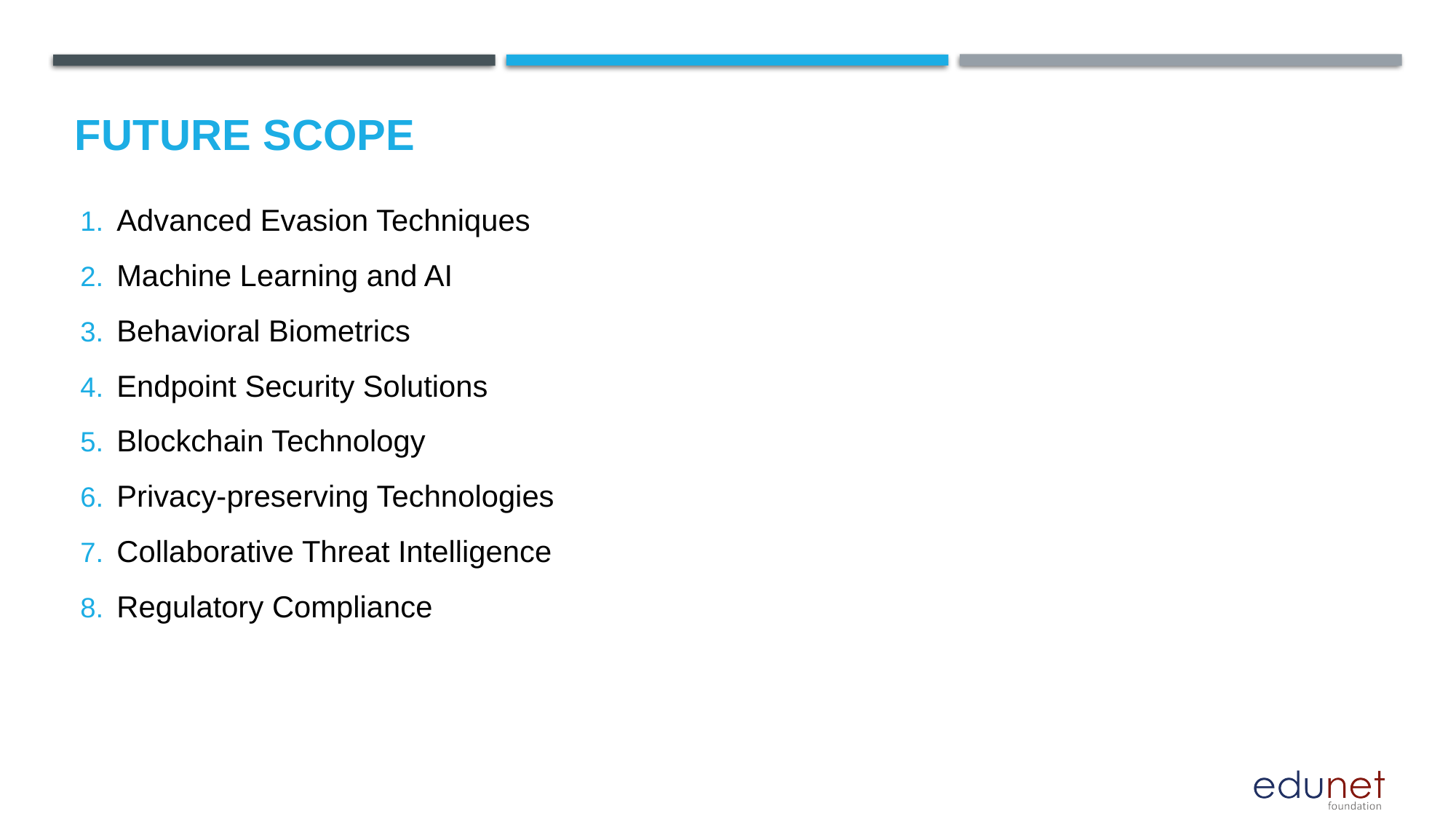

Future scope
Advanced Evasion Techniques
Machine Learning and AI
Behavioral Biometrics
Endpoint Security Solutions
Blockchain Technology
Privacy-preserving Technologies
Collaborative Threat Intelligence
Regulatory Compliance